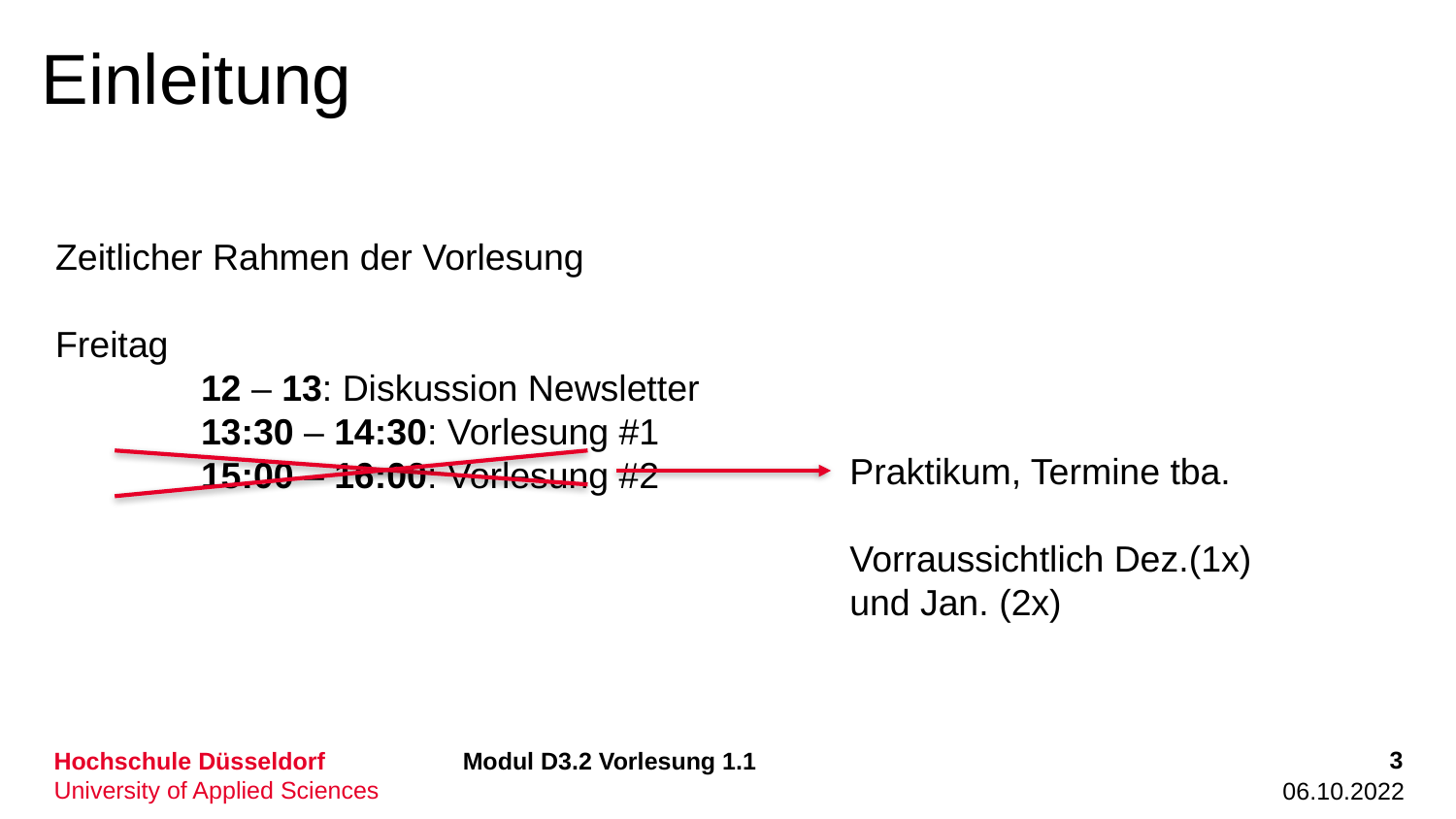

# Einleitung
Zeitlicher Rahmen der Vorlesung

Freitag
	12 – 13: Diskussion Newsletter
	13:30 – 14:30: Vorlesung #1
	15:00 – 16:00: Vorlesung #2
Praktikum, Termine tba.

Vorraussichtlich Dez.(1x) und Jan. (2x)
3

Modul D3.2 Vorlesung 1.1

06.10.2022